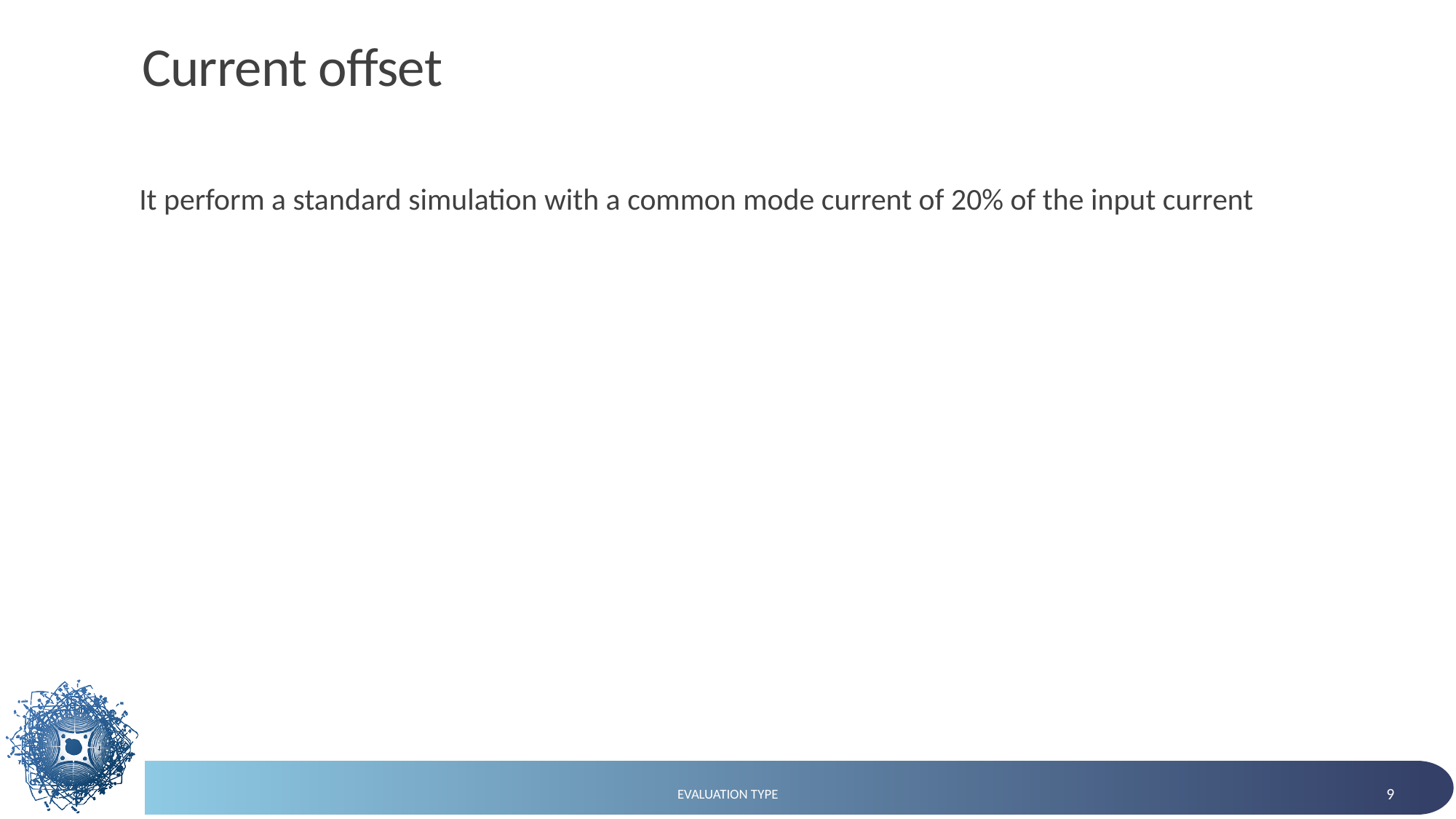

# Current offset
It perform a standard simulation with a common mode current of 20% of the input current
Evaluation Type
9